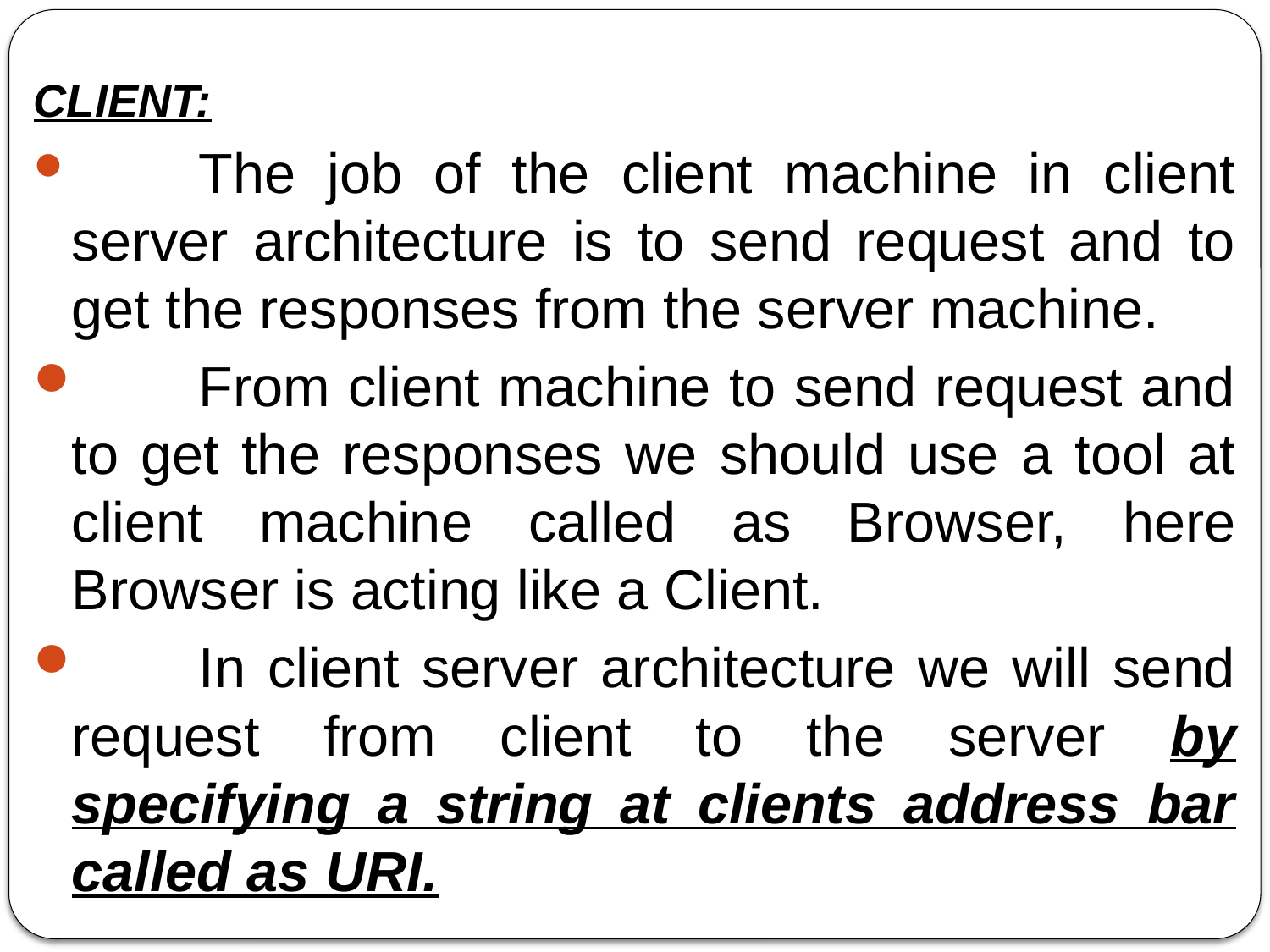

CLIENT:
	The job of the client machine in client server architecture is to send request and to get the responses from the server machine.
	From client machine to send request and to get the responses we should use a tool at client machine called as Browser, here Browser is acting like a Client.
	In client server architecture we will send request from client to the server by specifying a string at clients address bar called as URI.